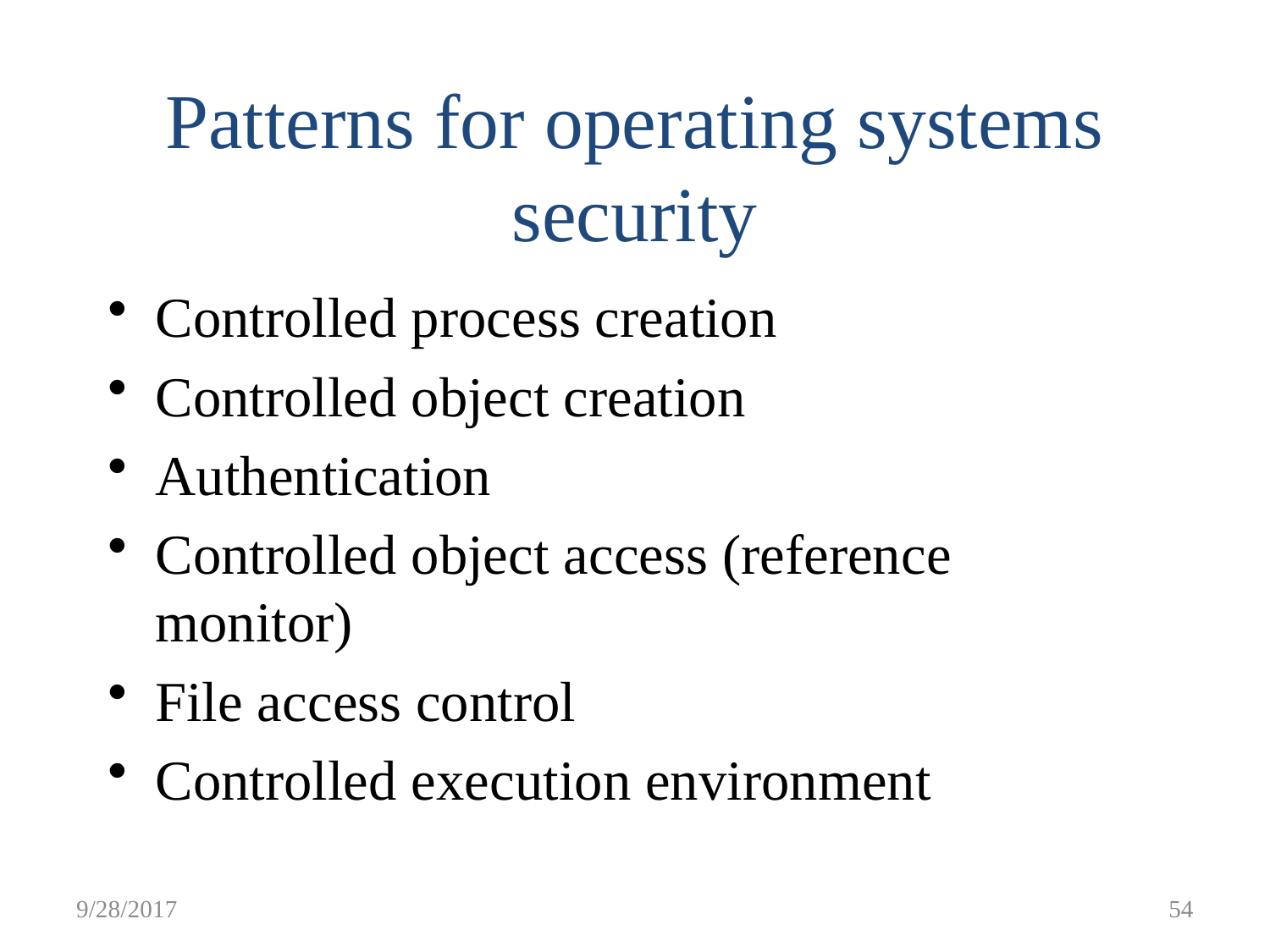

Patterns for operating systems security
Controlled process creation
Controlled object creation
Authentication
Controlled object access (reference monitor)
File access control
Controlled execution environment
9/28/2017
54